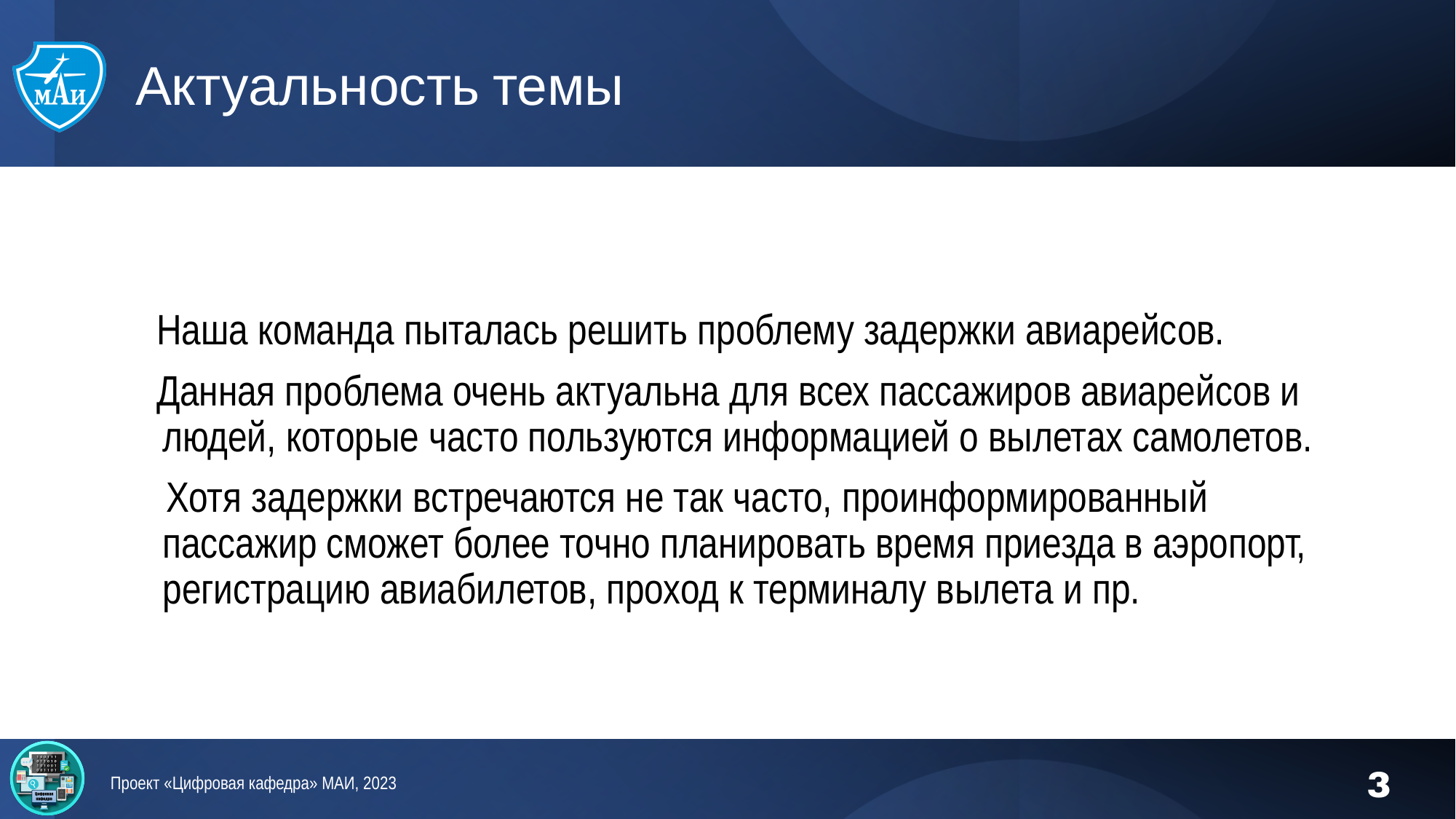

# Актуальность темы

Наша команда пыталась решить проблему задержки авиарейсов.
Данная проблема очень актуальна для всех пассажиров авиарейсов и людей, которые часто пользуются информацией о вылетах самолетов.
 Хотя задержки встречаются не так часто, проинформированный пассажир сможет более точно планировать время приезда в аэропорт, регистрацию авиабилетов, проход к терминалу вылета и пр.
Проект «Цифровая кафедра» МАИ, 2023
3